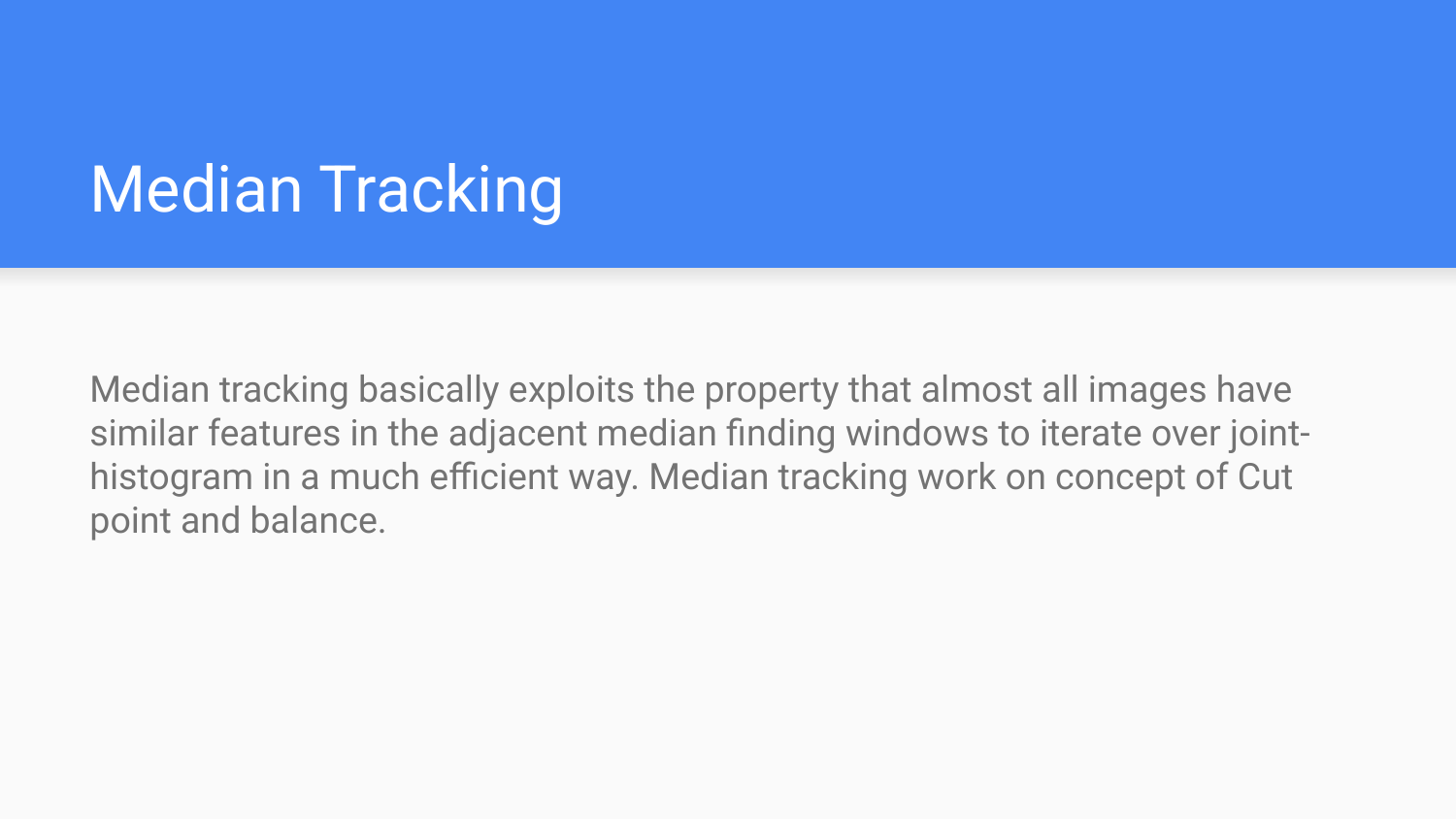

# Median Tracking
Median tracking basically exploits the property that almost all images have similar features in the adjacent median finding windows to iterate over joint-histogram in a much efficient way. Median tracking work on concept of Cut point and balance.